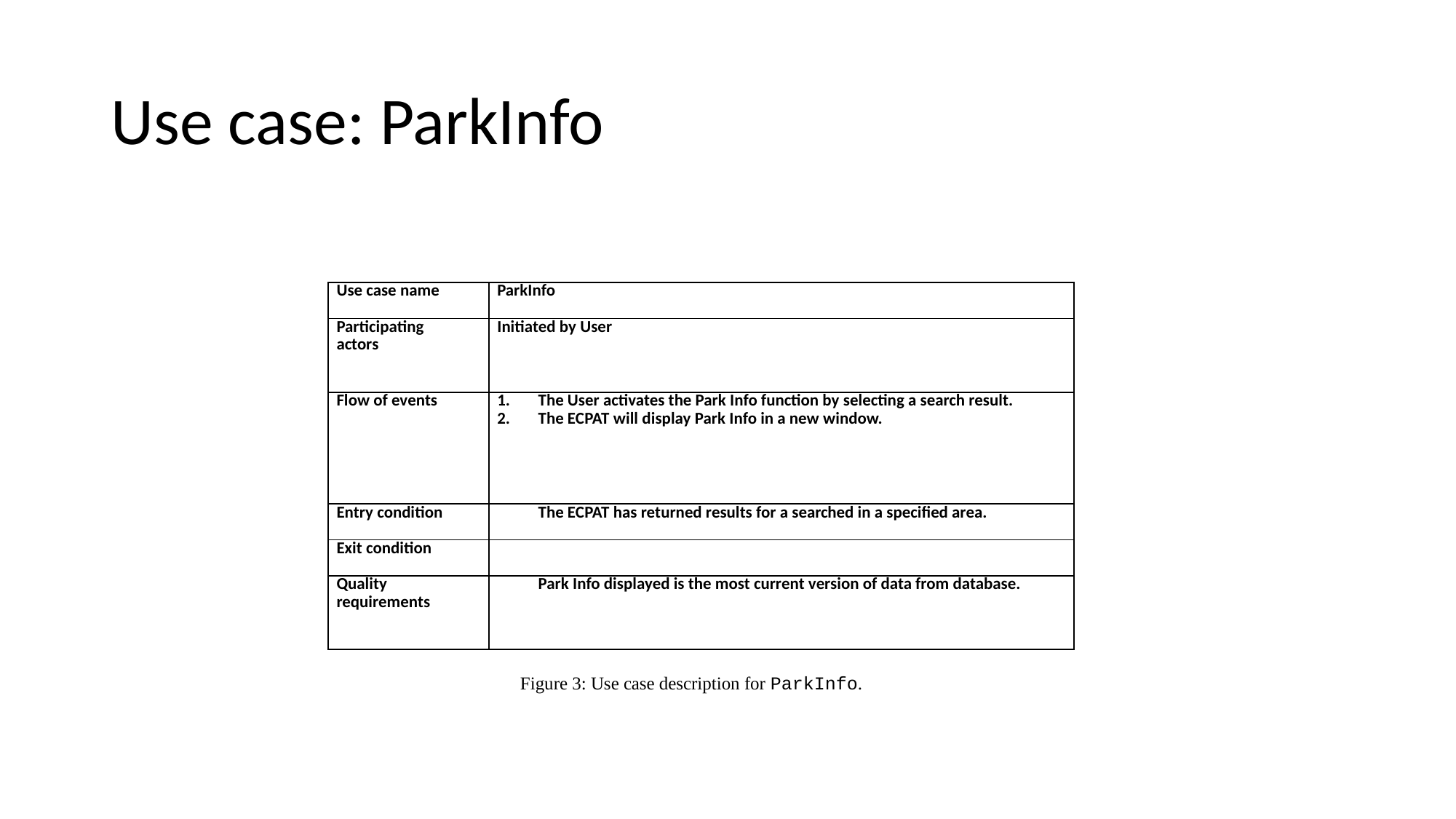

# Use case: ParkInfo
| Use case name | ParkInfo |
| --- | --- |
| Participating actors | Initiated by User |
| Flow of events | The User activates the Park Info function by selecting a search result. The ECPAT will display Park Info in a new window. |
| Entry condition | The ECPAT has returned results for a searched in a specified area. |
| Exit condition |  |
| Quality requirements | Park Info displayed is the most current version of data from database. |

Figure 3: Use case description for ParkInfo.